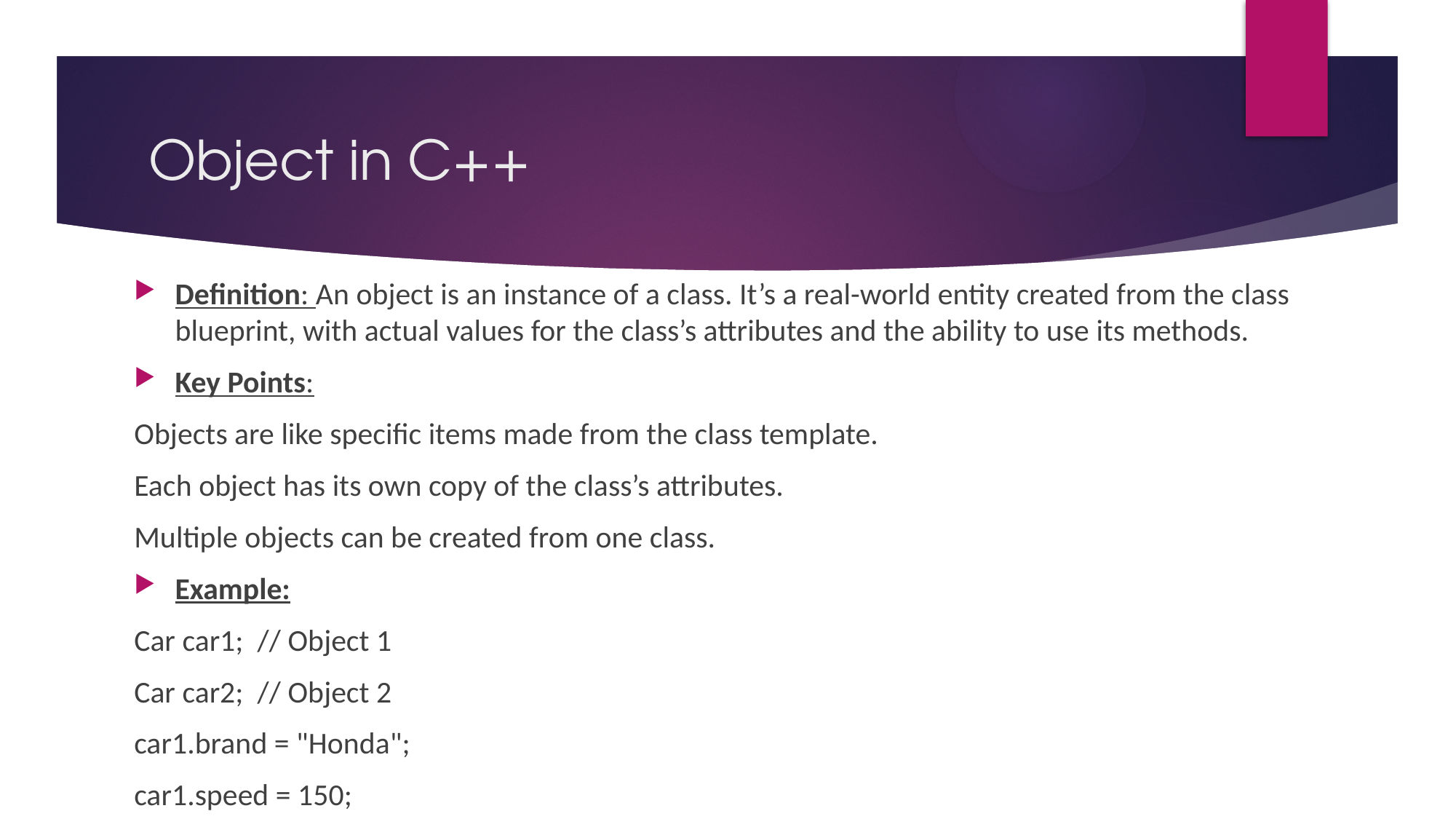

# Object in C++
Definition: An object is an instance of a class. It’s a real-world entity created from the class blueprint, with actual values for the class’s attributes and the ability to use its methods.
Key Points:
Objects are like specific items made from the class template.
Each object has its own copy of the class’s attributes.
Multiple objects can be created from one class.
Example:
Car car1;  // Object 1
Car car2;  // Object 2
car1.brand = "Honda";
car1.speed = 150;